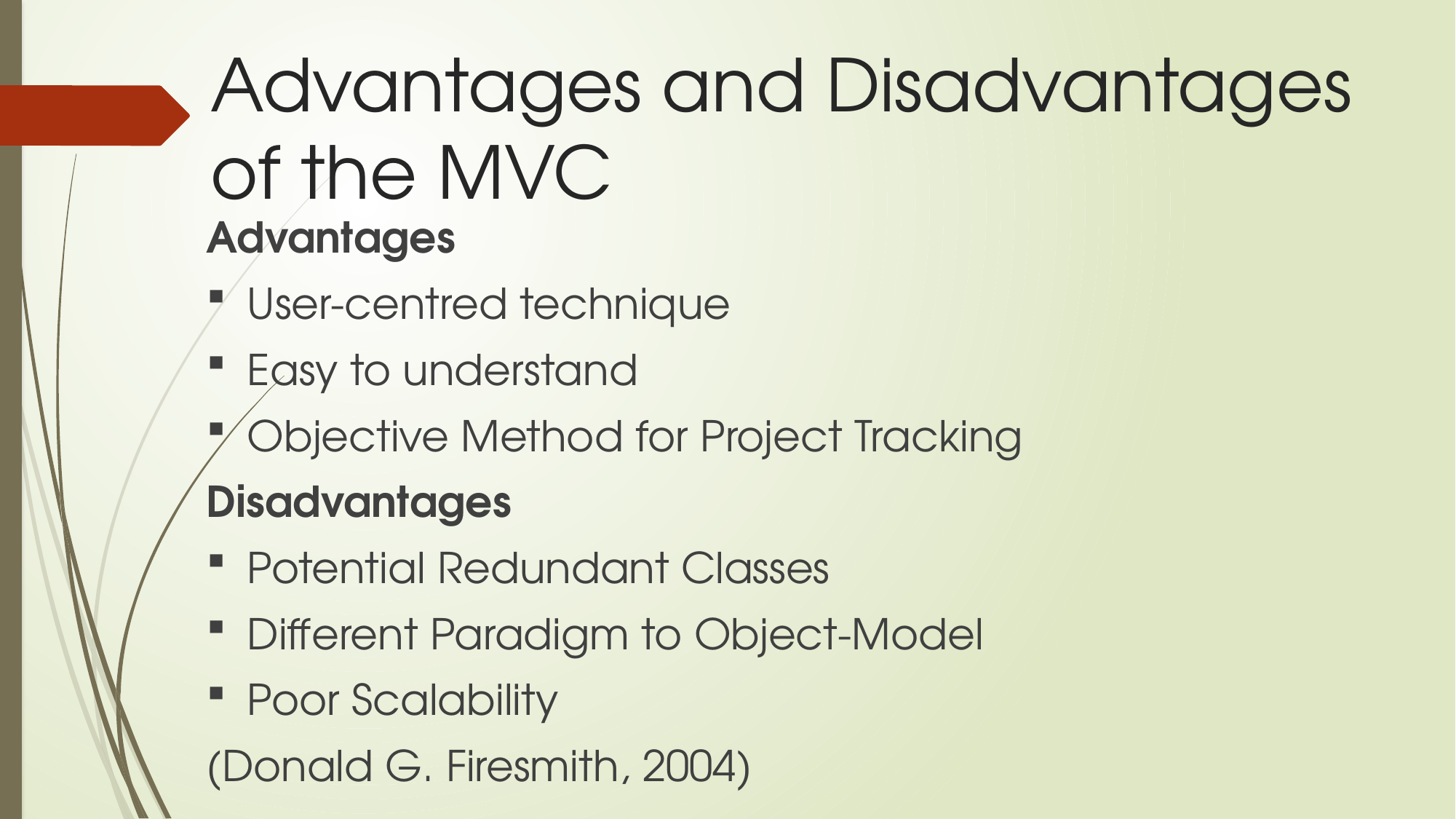

# Advantages and Disadvantages of the MVC
Advantages
User-centred technique
Easy to understand
Objective Method for Project Tracking
Disadvantages
Potential Redundant Classes
Different Paradigm to Object-Model
Poor Scalability
(Donald G. Firesmith, 2004)